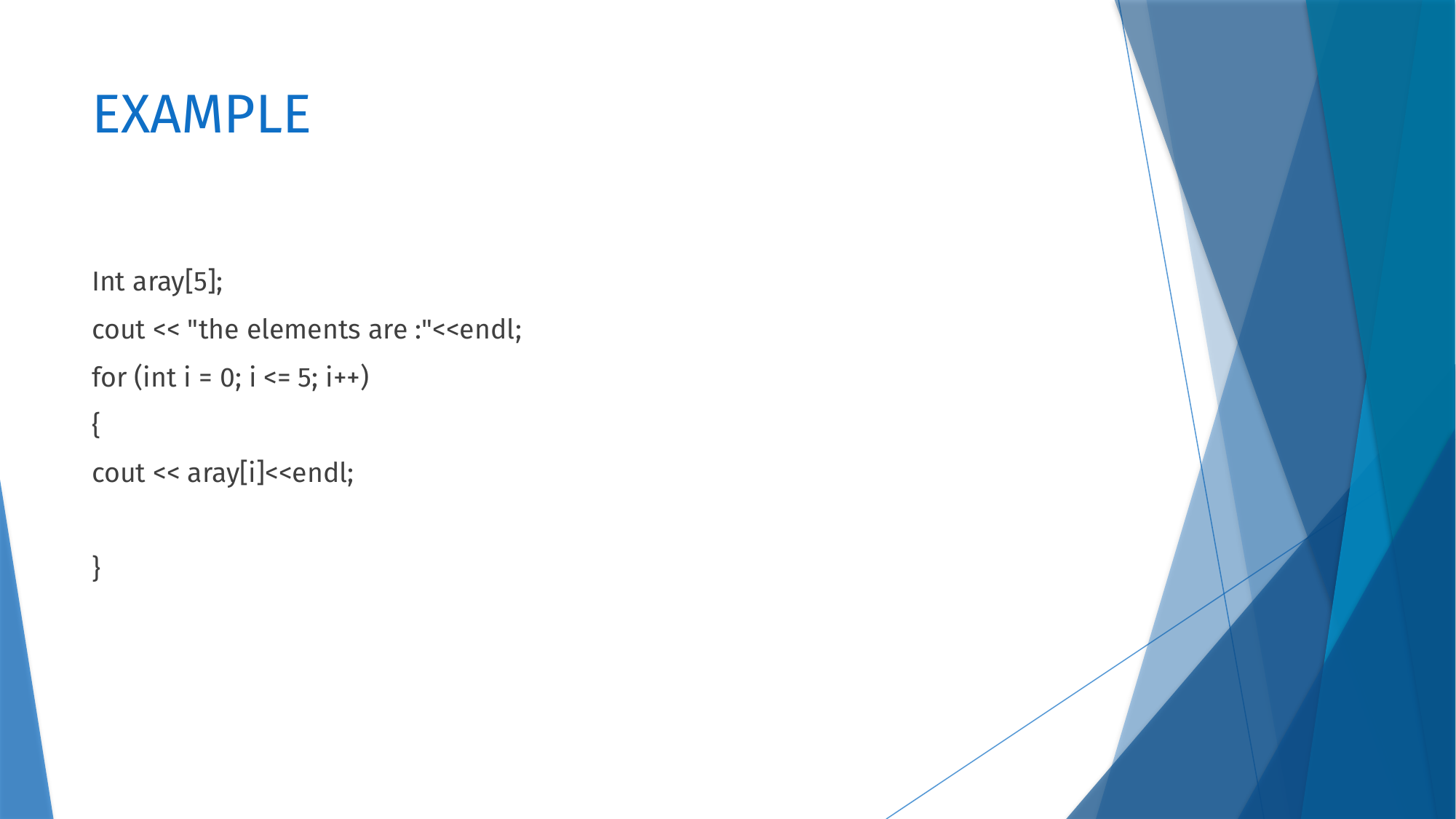

# EXAMPLE
Int aray[5];
cout << "the elements are :"<<endl;
for (int i = 0; i <= 5; i++)
{
cout << aray[i]<<endl;

}